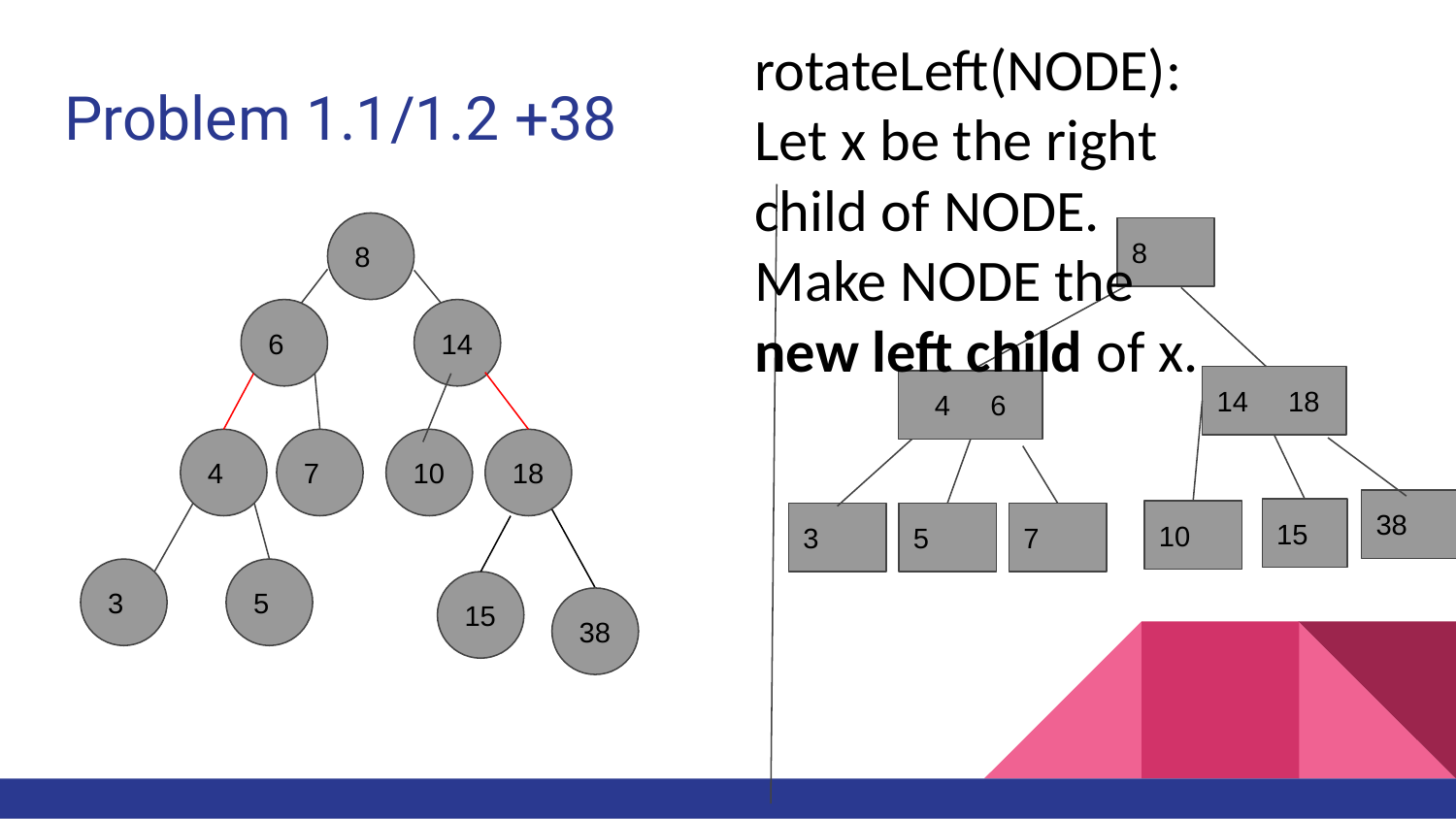

rotateLeft(NODE): Let x be the right child of NODE. Make NODE the new left child of x.
# Problem 1.1/1.2 +38
8
8
6
14
14     18
4     6
4
7
10
18
38
15
10
3
5
7
3
5
15
38